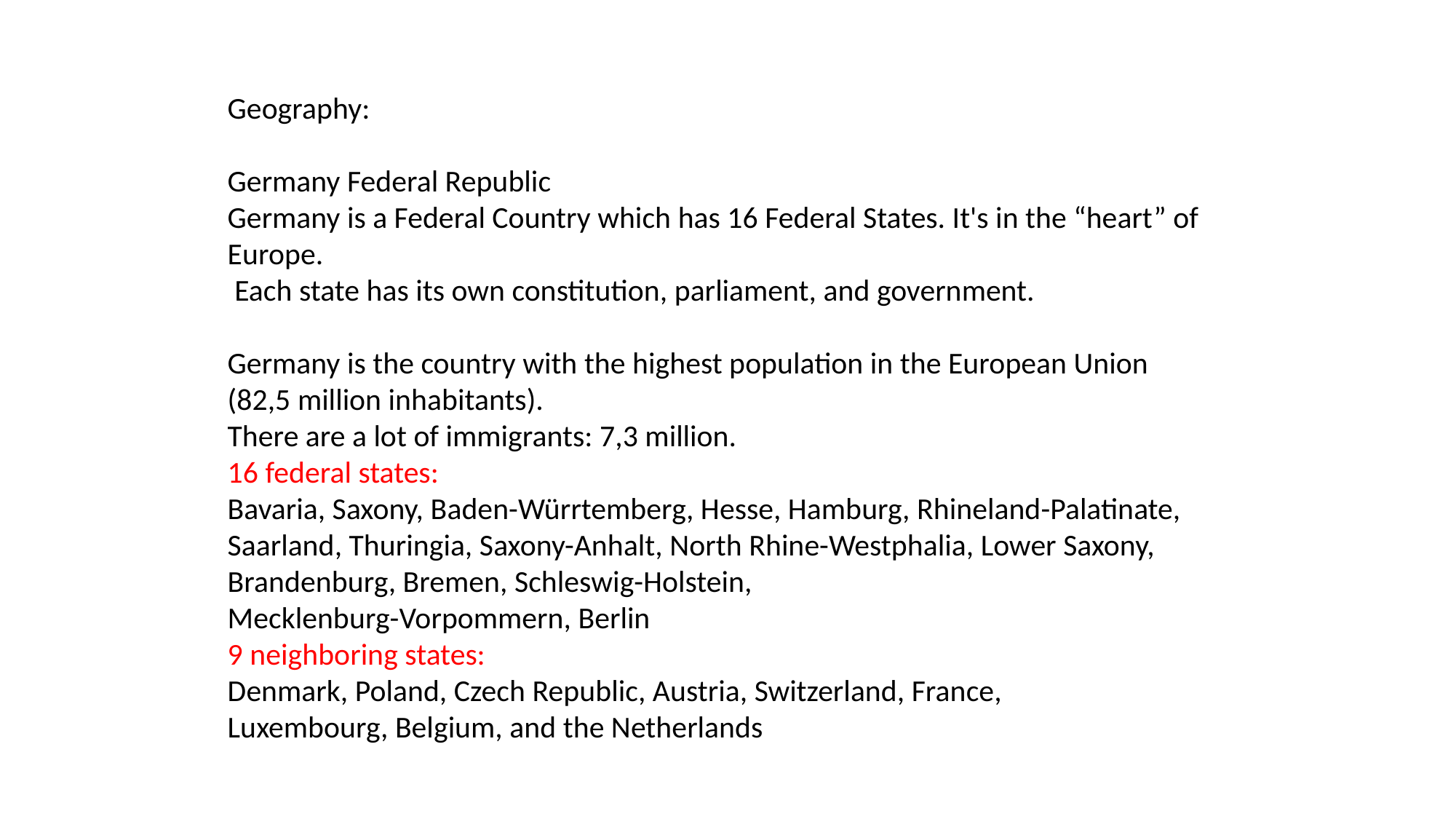

Geography:

Germany Federal Republic
Germany is a Federal Country which has 16 Federal States. It's in the “heart” of Europe.
 Each state has its own constitution, parliament, and government.

Germany is the country with the highest population in the European Union (82,5 million inhabitants).
There are a lot of immigrants: 7,3 million.
16 federal states:
Bavaria, Saxony, Baden-Würrtemberg, Hesse, Hamburg, Rhineland-Palatinate,
Saarland, Thuringia, Saxony-Anhalt, North Rhine-Westphalia, Lower Saxony,
Brandenburg, Bremen, Schleswig-Holstein,
Mecklenburg-Vorpommern, Berlin
9 neighboring states:
Denmark, Poland, Czech Republic, Austria, Switzerland, France,
Luxembourg, Belgium, and the Netherlands